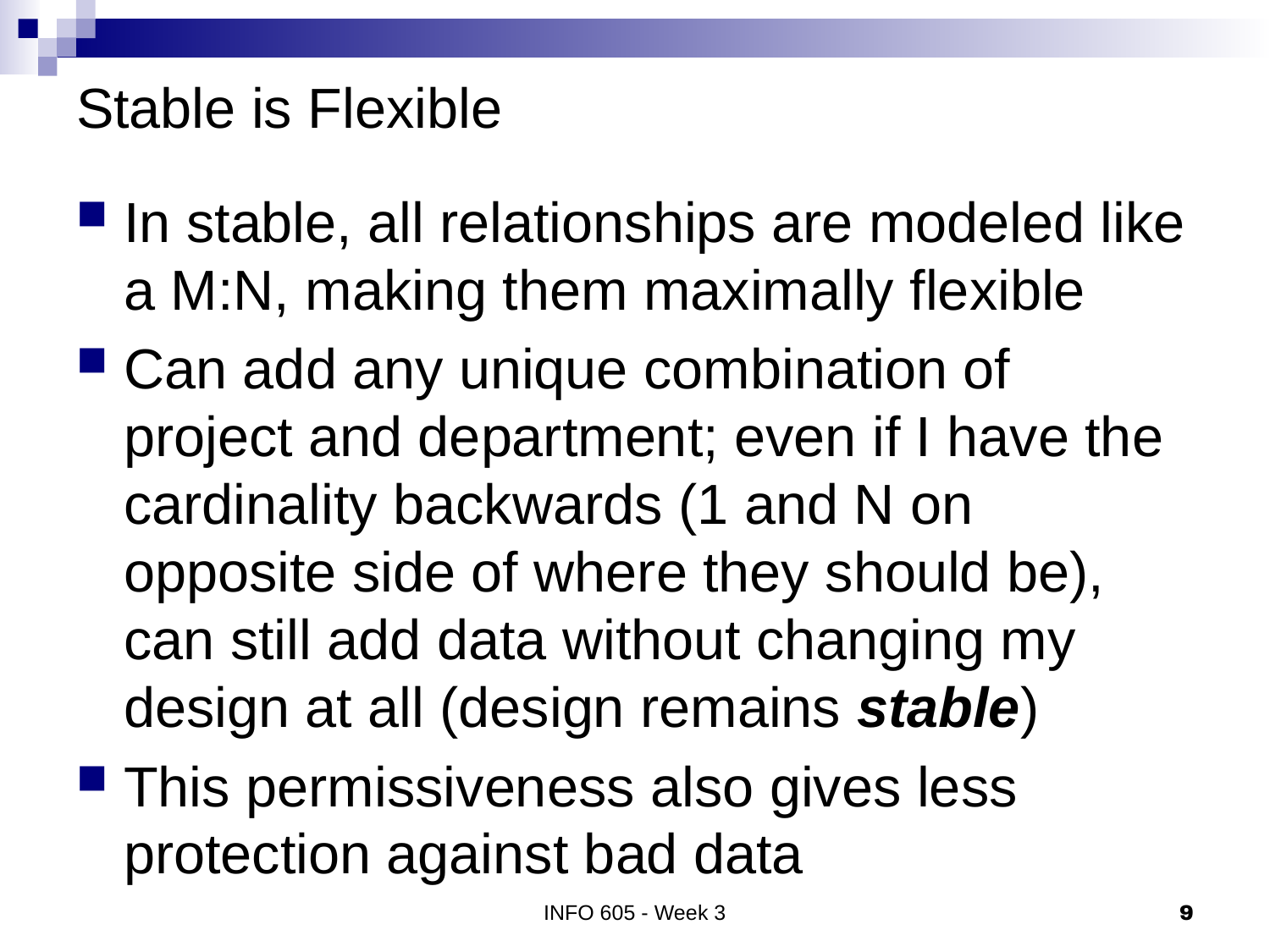

# Stable is Flexible
In stable, all relationships are modeled like a M:N, making them maximally flexible
Can add any unique combination of project and department; even if I have the cardinality backwards (1 and N on opposite side of where they should be), can still add data without changing my design at all (design remains stable)
This permissiveness also gives less protection against bad data

INFO 605 - Week 3
9